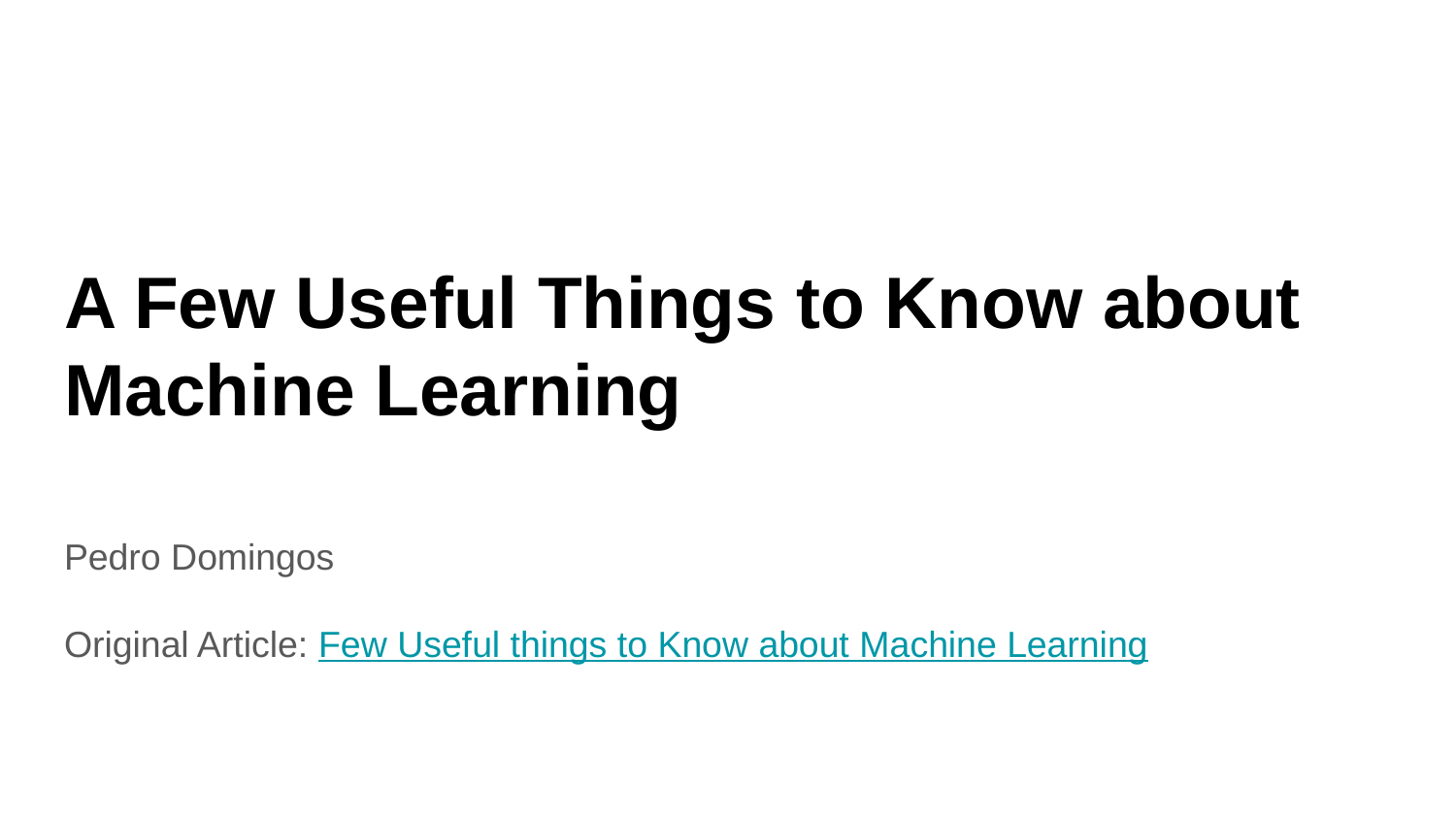

# A Few Useful Things to Know about Machine Learning

Pedro Domingos

Original Article: Few Useful things to Know about Machine Learning